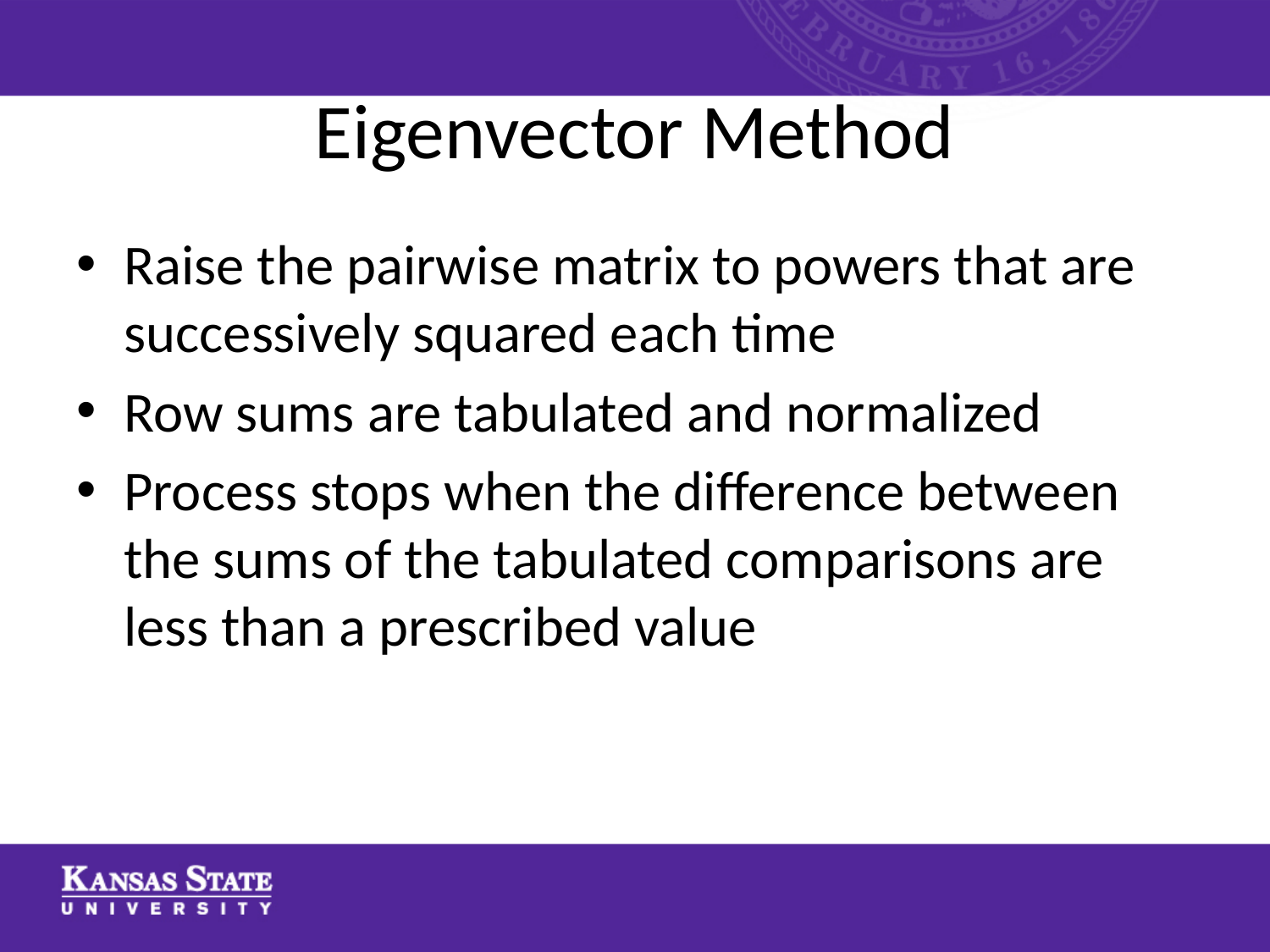

# Eigenvector Method
Raise the pairwise matrix to powers that are successively squared each time
Row sums are tabulated and normalized
Process stops when the difference between the sums of the tabulated comparisons are less than a prescribed value